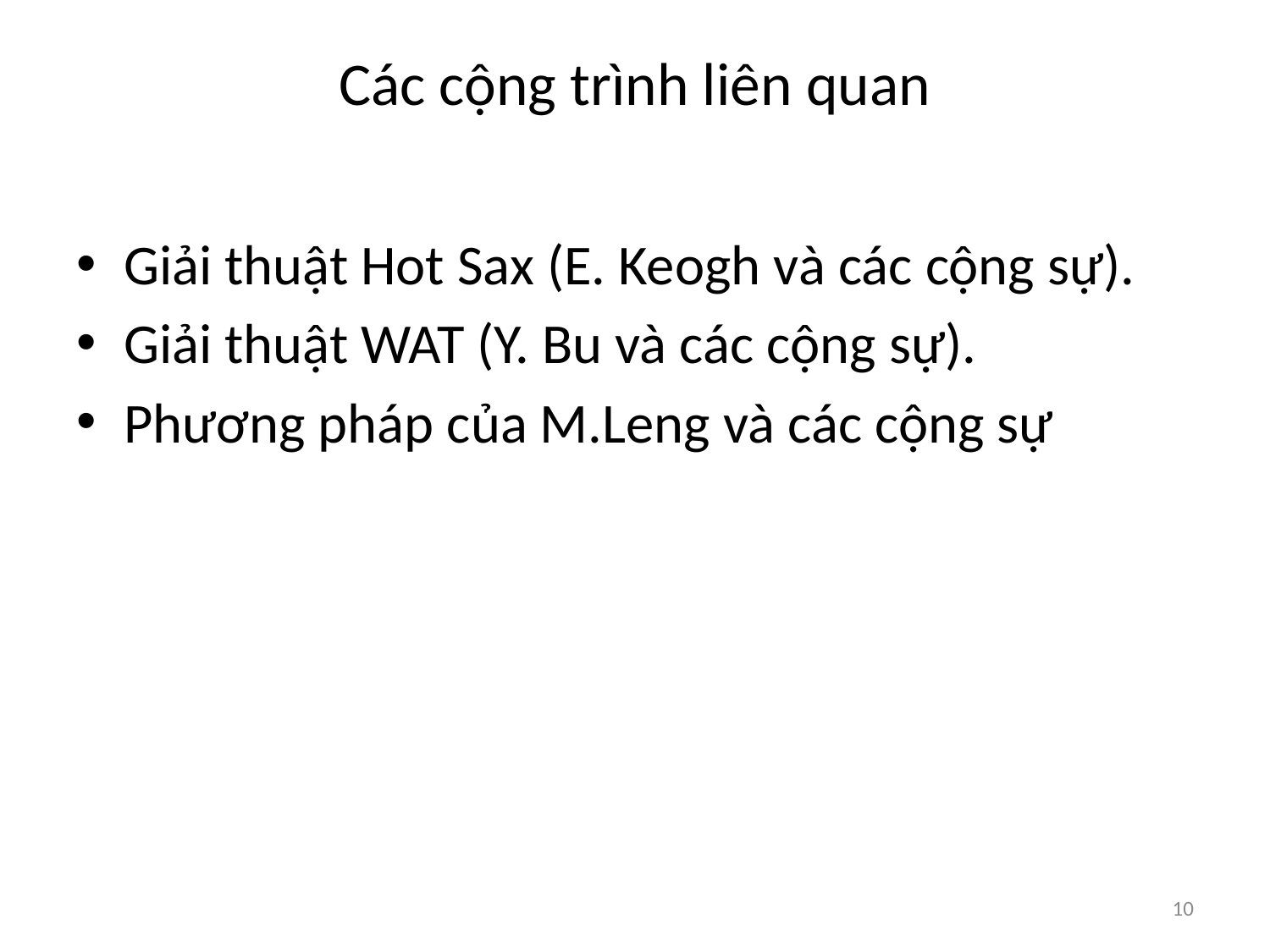

# Các cộng trình liên quan
Giải thuật Hot Sax (E. Keogh và các cộng sự).
Giải thuật WAT (Y. Bu và các cộng sự).
Phương pháp của M.Leng và các cộng sự
10